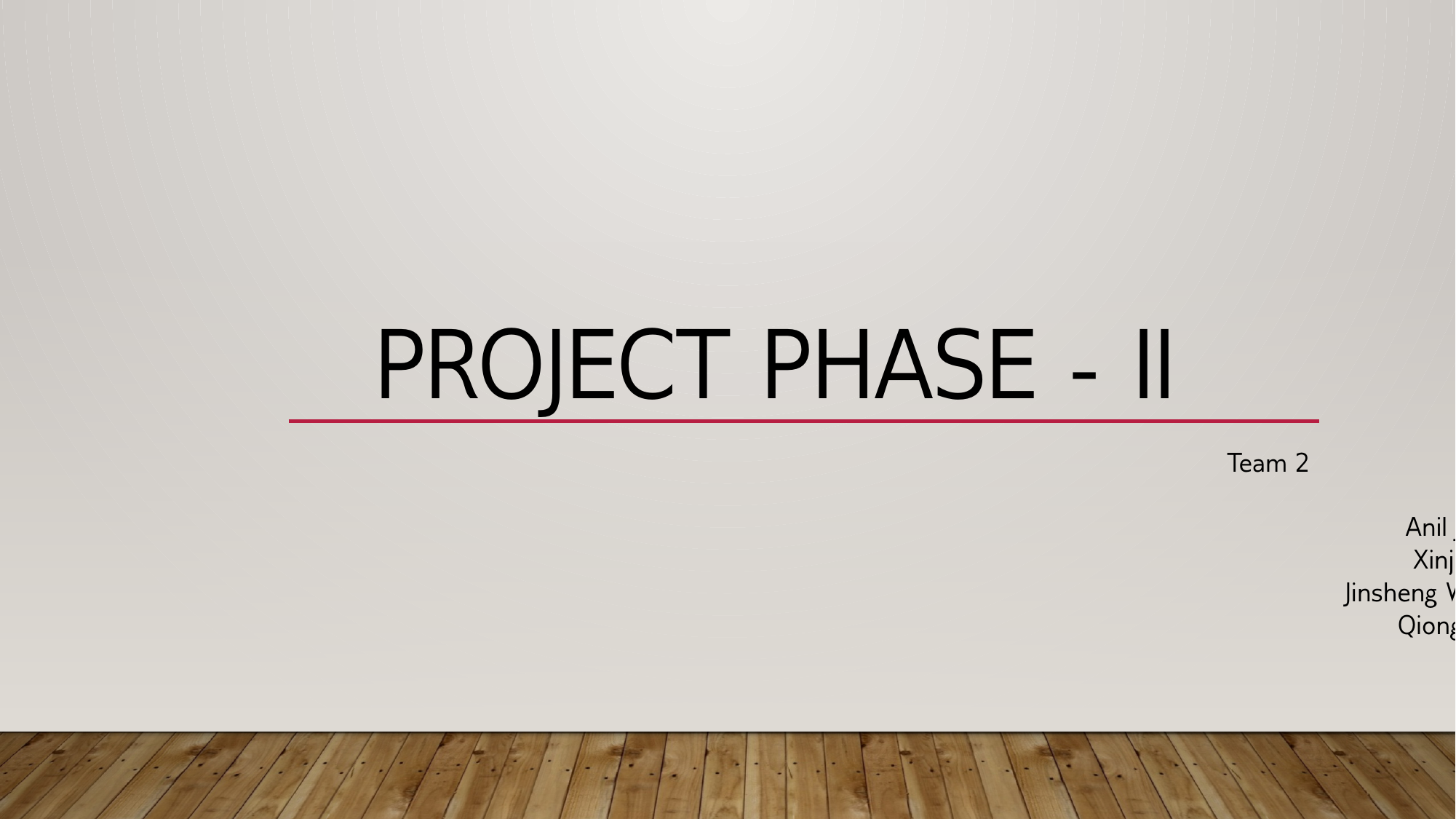

# PROJECT Phase - II
Team 2
Anil Joshi
						   Xinjia Fu
						     	Jinsheng Wang
	Qiong Wu